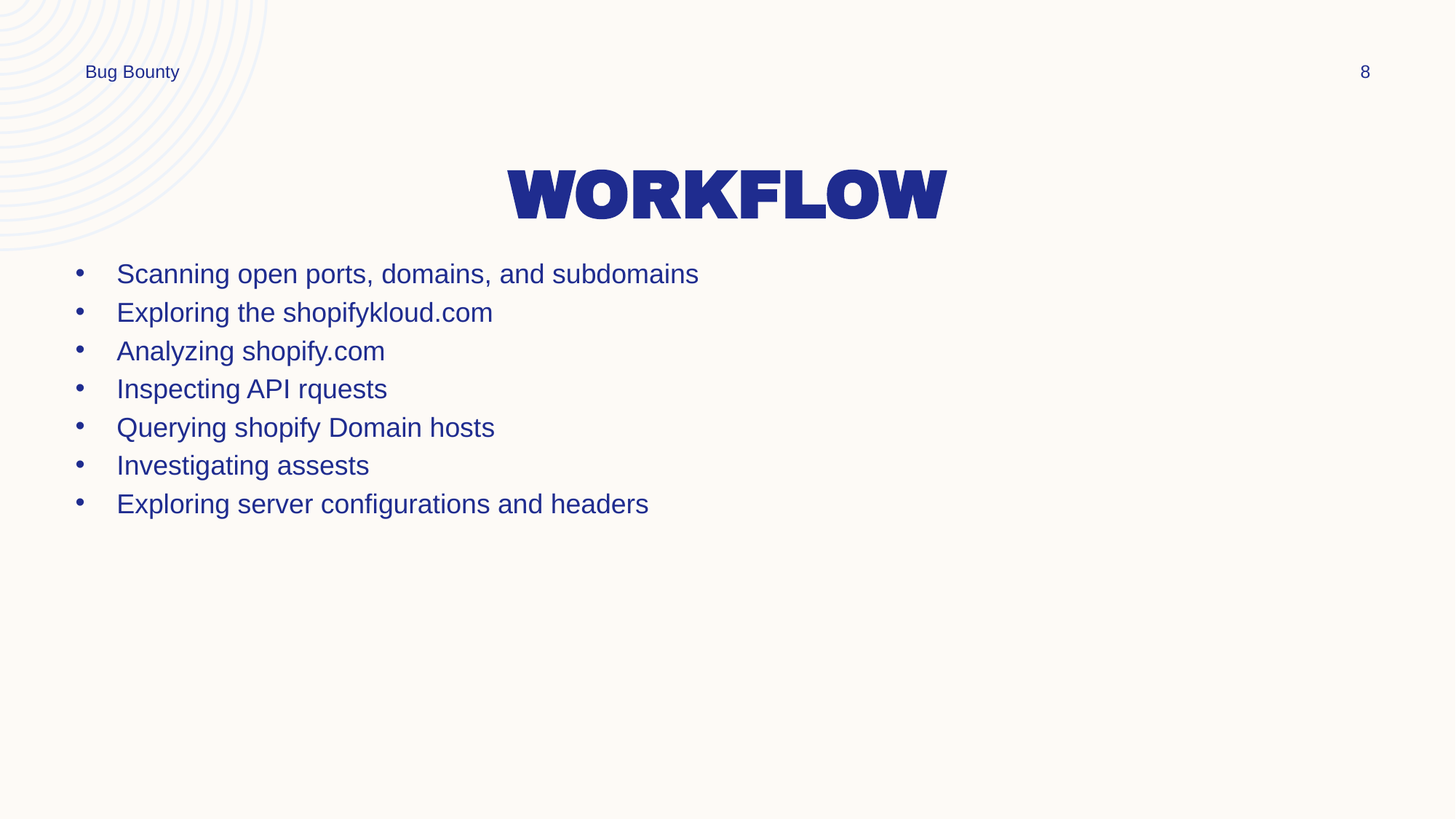

Bug Bounty
8
# Workflow
Scanning open ports, domains, and subdomains
Exploring the shopifykloud.com
Analyzing shopify.com
Inspecting API rquests
Querying shopify Domain hosts
Investigating assests
Exploring server configurations and headers